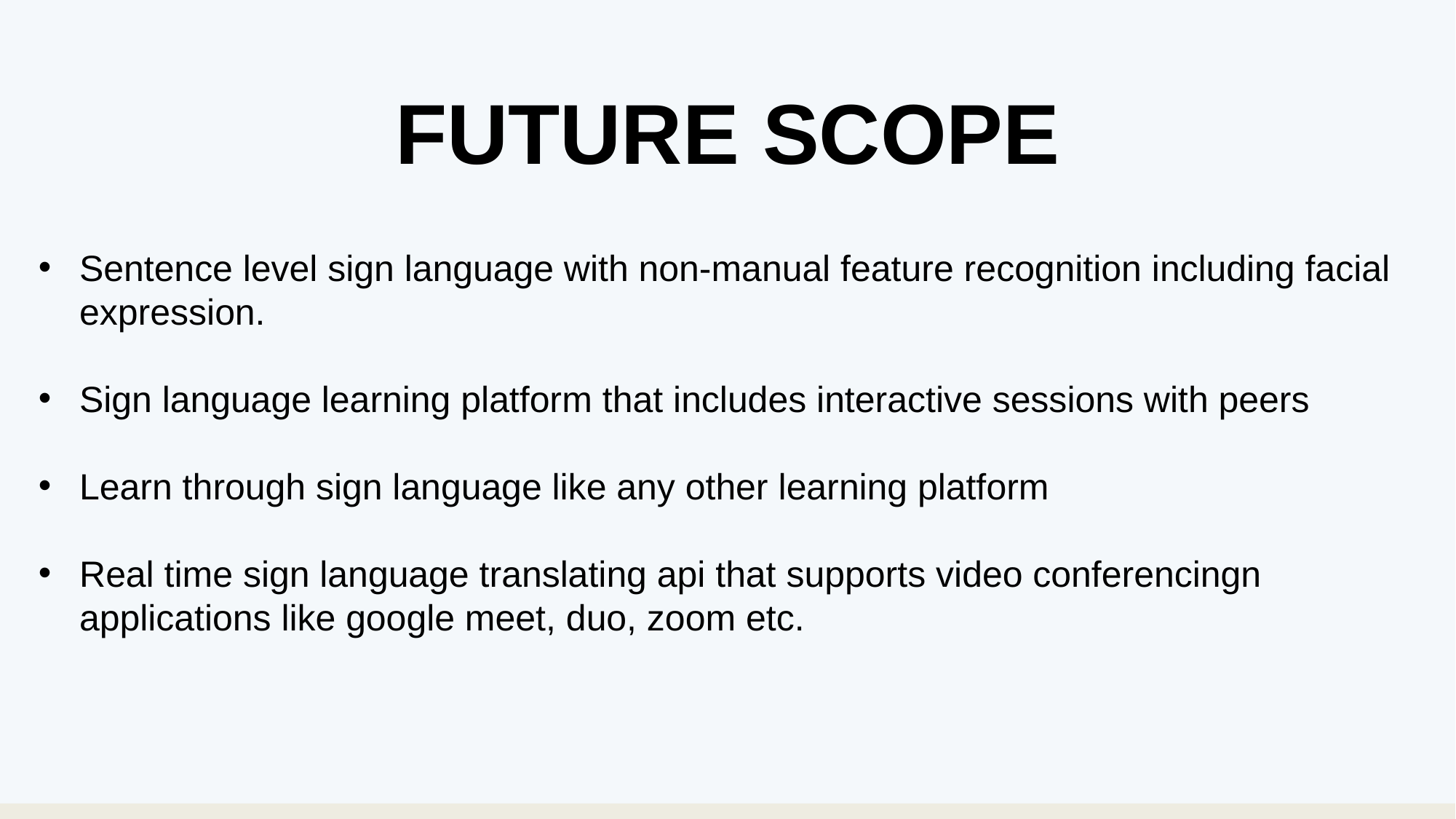

# FUTURE SCOPE
Sentence level sign language with non-manual feature recognition including facial expression.

Sign language learning platform that includes interactive sessions with peers

Learn through sign language like any other learning platform

Real time sign language translating api that supports video conferencingn applications like google meet, duo, zoom etc.